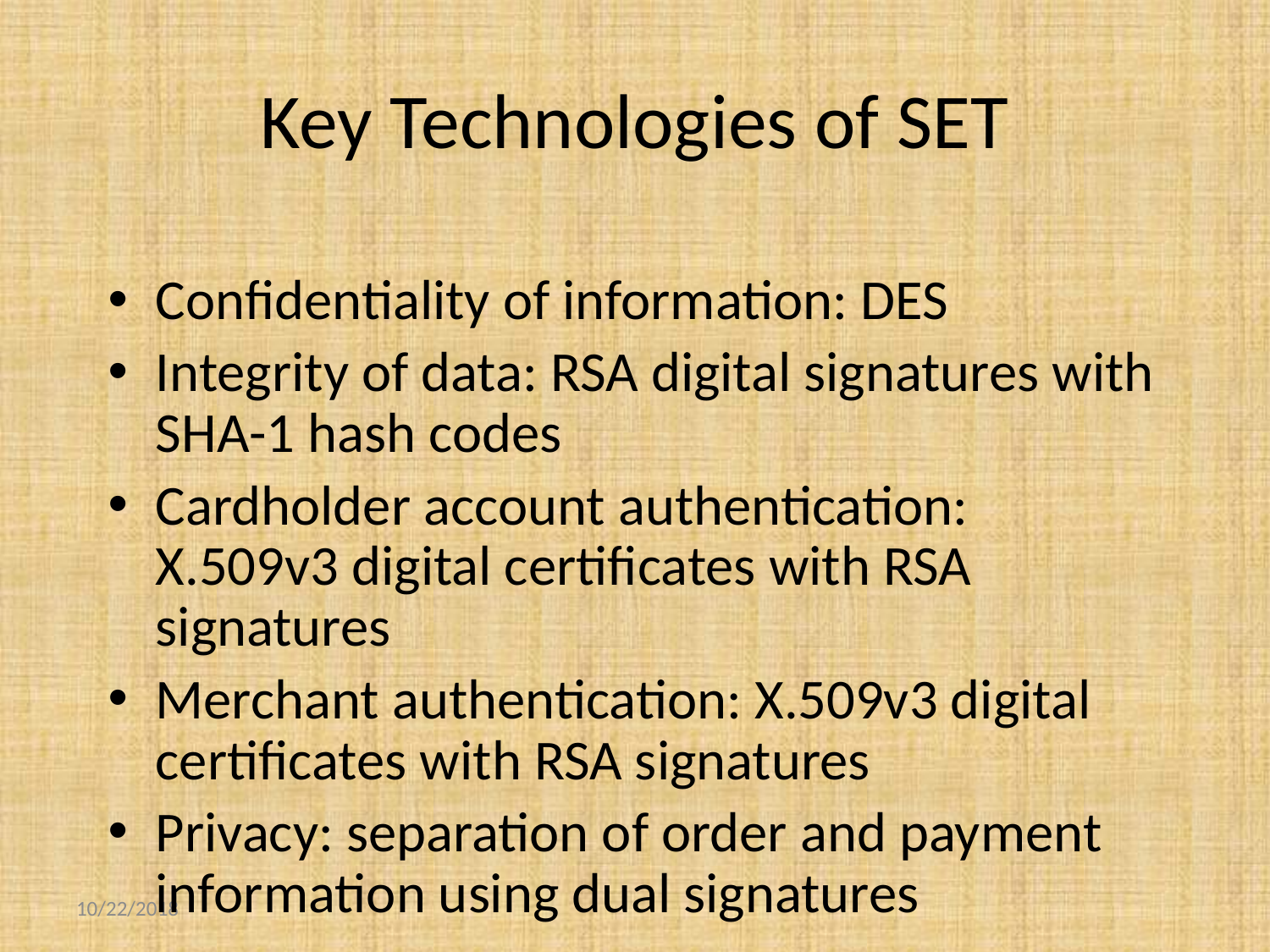

# Key Technologies of SET
Confidentiality of information: DES
Integrity of data: RSA digital signatures with SHA-1 hash codes
Cardholder account authentication: X.509v3 digital certificates with RSA signatures
Merchant authentication: X.509v3 digital certificates with RSA signatures
Privacy: separation of order and payment information using dual signatures
10/22/2018